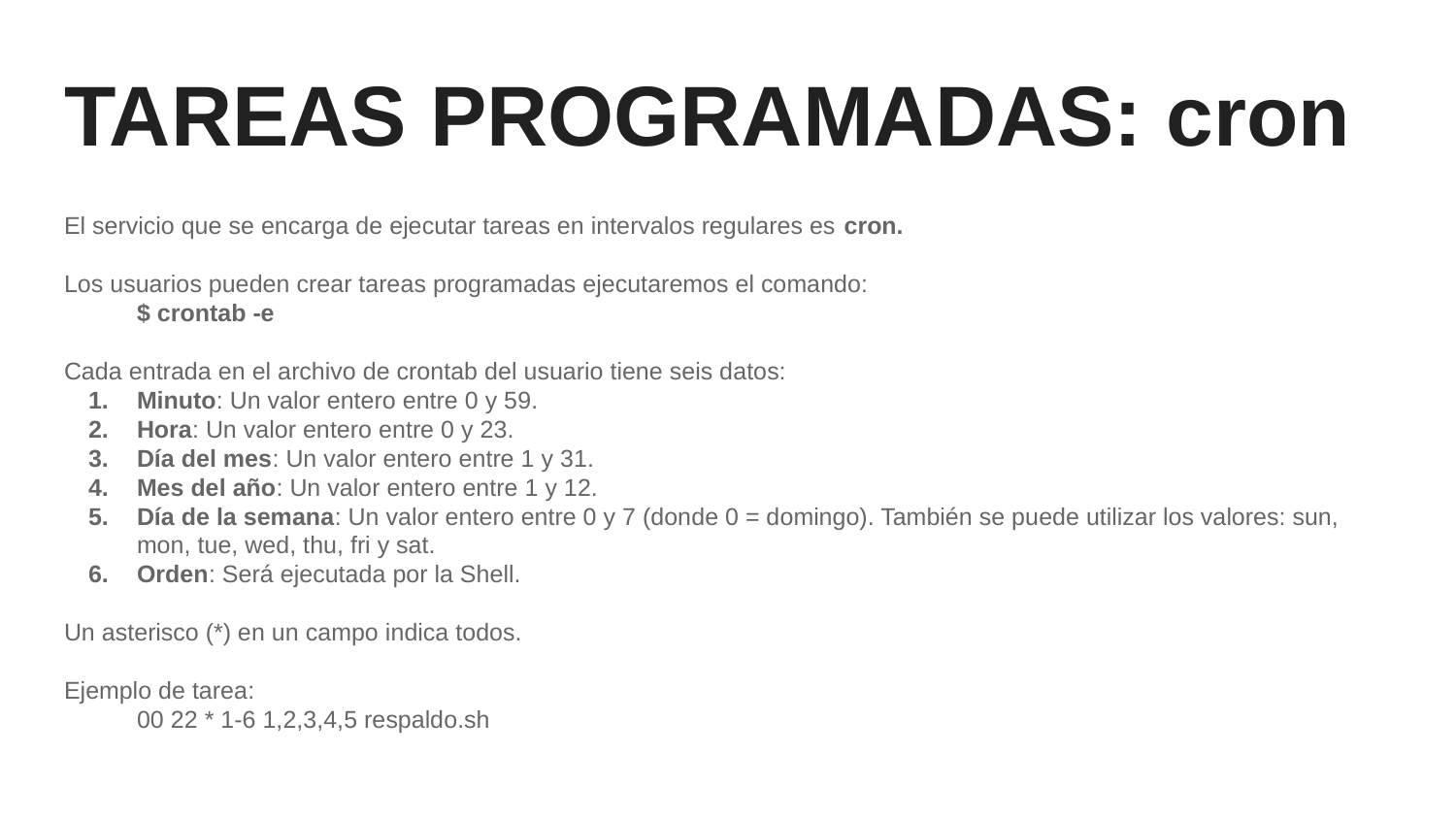

# TAREAS PROGRAMADAS: cron
El servicio que se encarga de ejecutar tareas en intervalos regulares es cron.

Los usuarios pueden crear tareas programadas ejecutaremos el comando:
$ crontab -e

Cada entrada en el archivo de crontab del usuario tiene seis datos:
Minuto: Un valor entero entre 0 y 59.
Hora: Un valor entero entre 0 y 23.
Día del mes: Un valor entero entre 1 y 31.
Mes del año: Un valor entero entre 1 y 12.
Día de la semana: Un valor entero entre 0 y 7 (donde 0 = domingo). También se puede utilizar los valores: sun, mon, tue, wed, thu, fri y sat.
Orden: Será ejecutada por la Shell.

Un asterisco (*) en un campo indica todos.

Ejemplo de tarea:
00 22 * 1-6 1,2,3,4,5 respaldo.sh